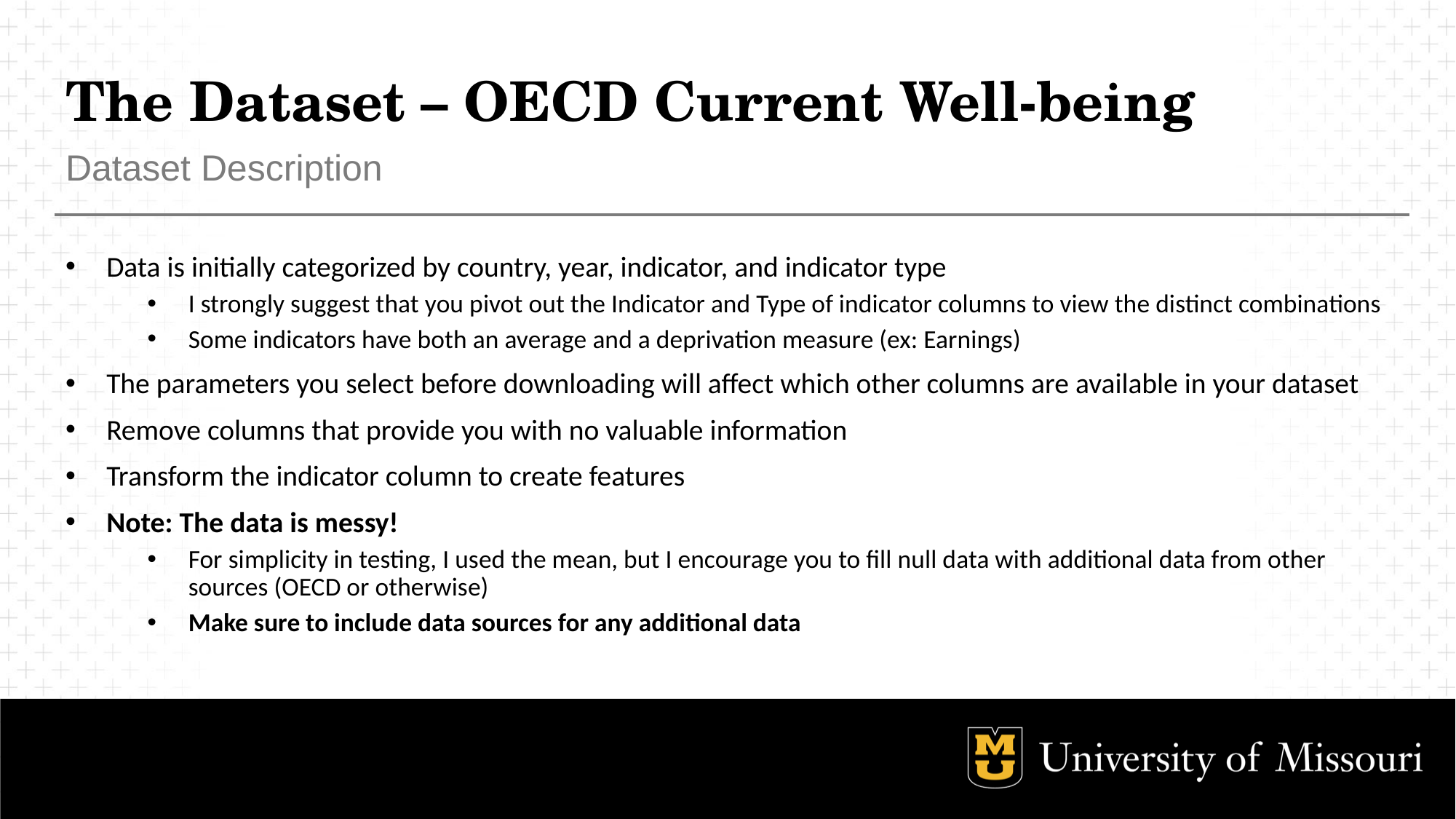

# The Dataset – OECD Current Well-being
Dataset Description
Data is initially categorized by country, year, indicator, and indicator type
I strongly suggest that you pivot out the Indicator and Type of indicator columns to view the distinct combinations
Some indicators have both an average and a deprivation measure (ex: Earnings)
The parameters you select before downloading will affect which other columns are available in your dataset
Remove columns that provide you with no valuable information
Transform the indicator column to create features
Note: The data is messy!
For simplicity in testing, I used the mean, but I encourage you to fill null data with additional data from other sources (OECD or otherwise)
Make sure to include data sources for any additional data